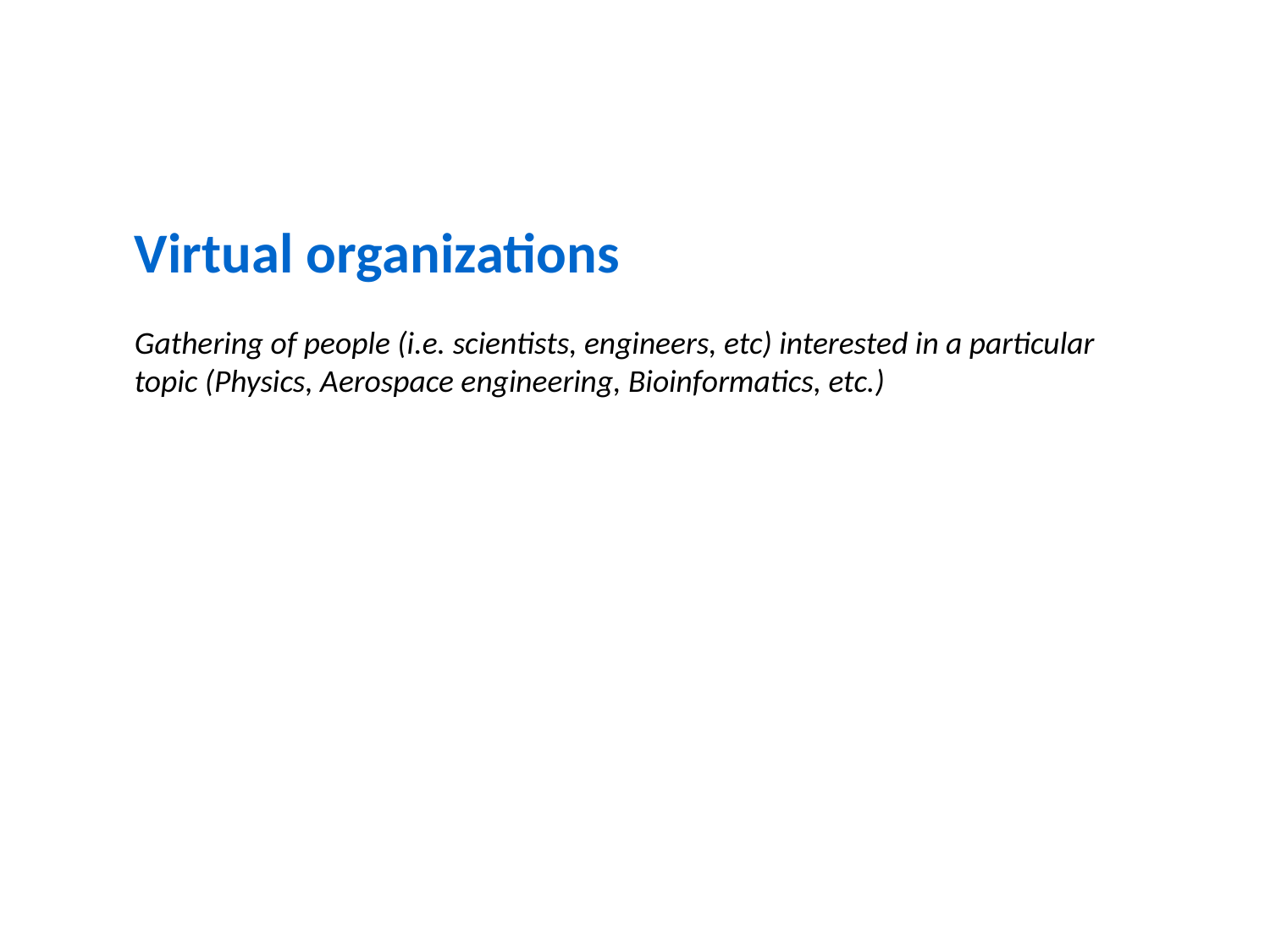

Virtual organizations

Gathering of people (i.e. scientists, engineers, etc) interested in a particular topic (Physics, Aerospace engineering, Bioinformatics, etc.)